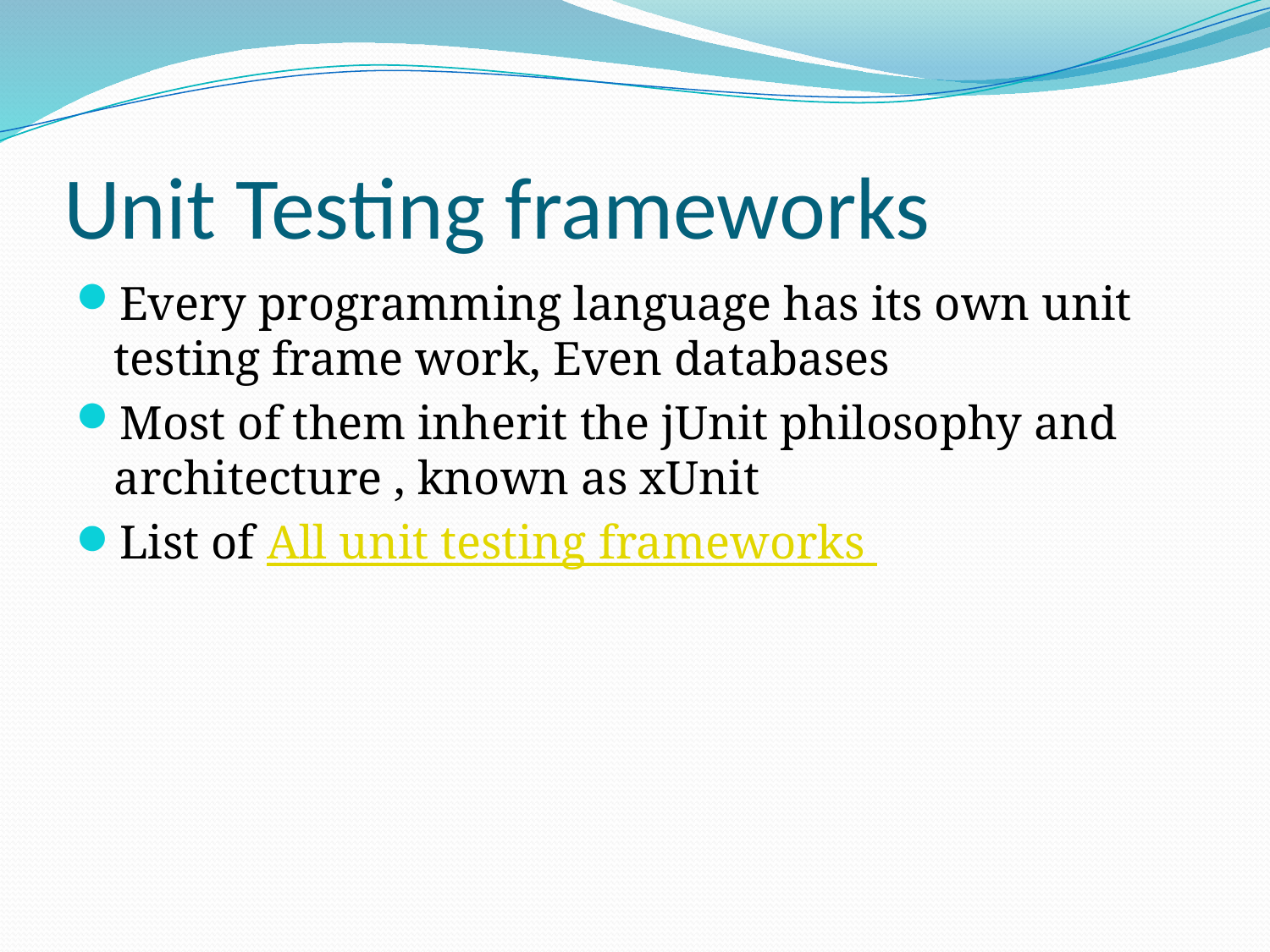

# Unit Testing frameworks
Every programming language has its own unit testing frame work, Even databases
Most of them inherit the jUnit philosophy and architecture , known as xUnit
List of All unit testing frameworks